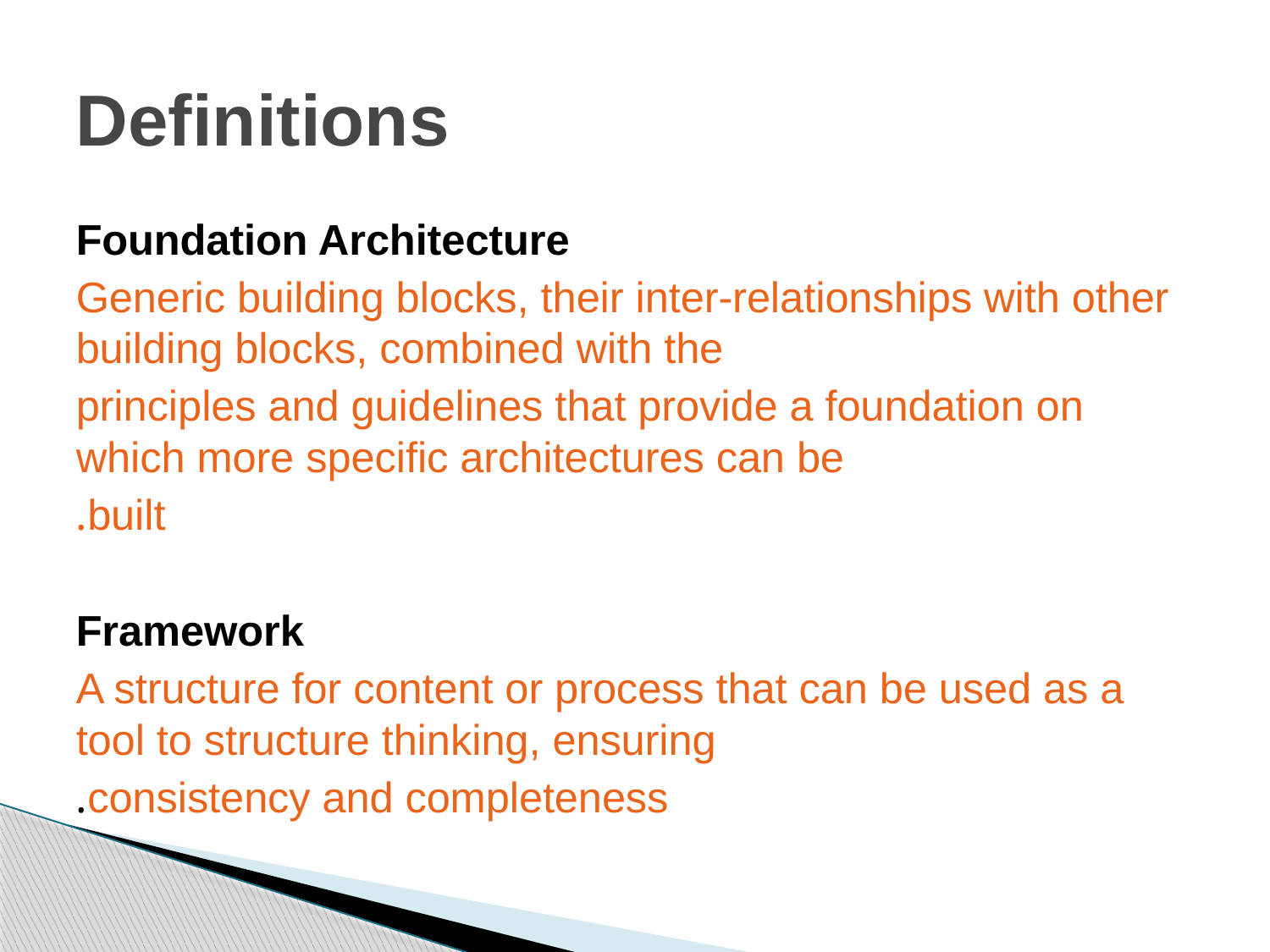

# Definitions
Foundation Architecture
Generic building blocks, their inter-relationships with other building blocks, combined with the
principles and guidelines that provide a foundation on which more specific architectures can be
built.

 Framework
A structure for content or process that can be used as a tool to structure thinking, ensuring
consistency and completeness.